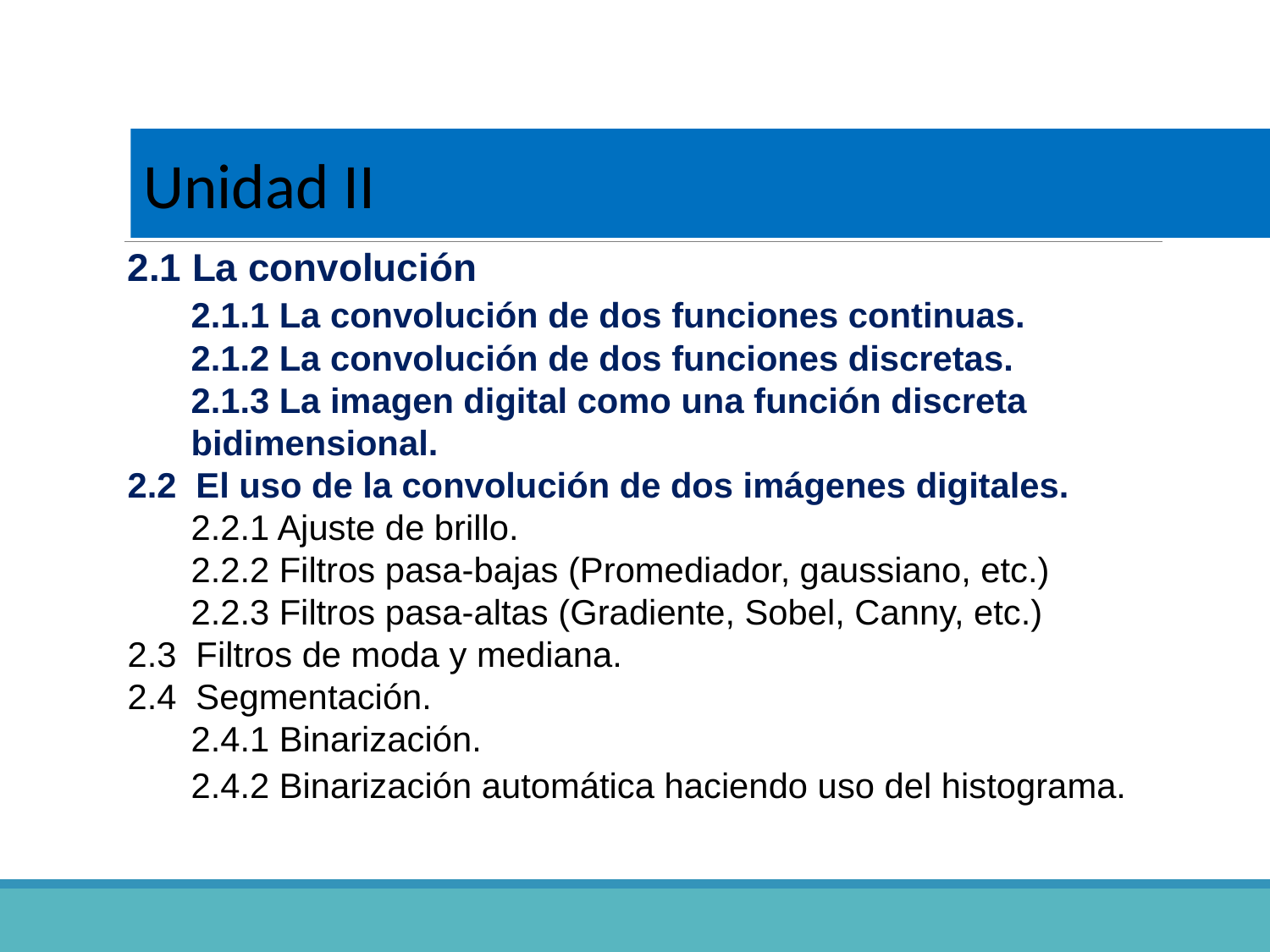

Unidad II
2.1 La convolución
	2.1.1 La convolución de dos funciones continuas.
	2.1.2 La convolución de dos funciones discretas.
	2.1.3 La imagen digital como una función discreta bidimensional.
2.2  El uso de la convolución de dos imágenes digitales.
	2.2.1 Ajuste de brillo.
	2.2.2 Filtros pasa-bajas (Promediador, gaussiano, etc.)
	2.2.3 Filtros pasa-altas (Gradiente, Sobel, Canny, etc.)
2.3  Filtros de moda y mediana.
2.4  Segmentación.
	2.4.1 Binarización.
	2.4.2 Binarización automática haciendo uso del histograma.